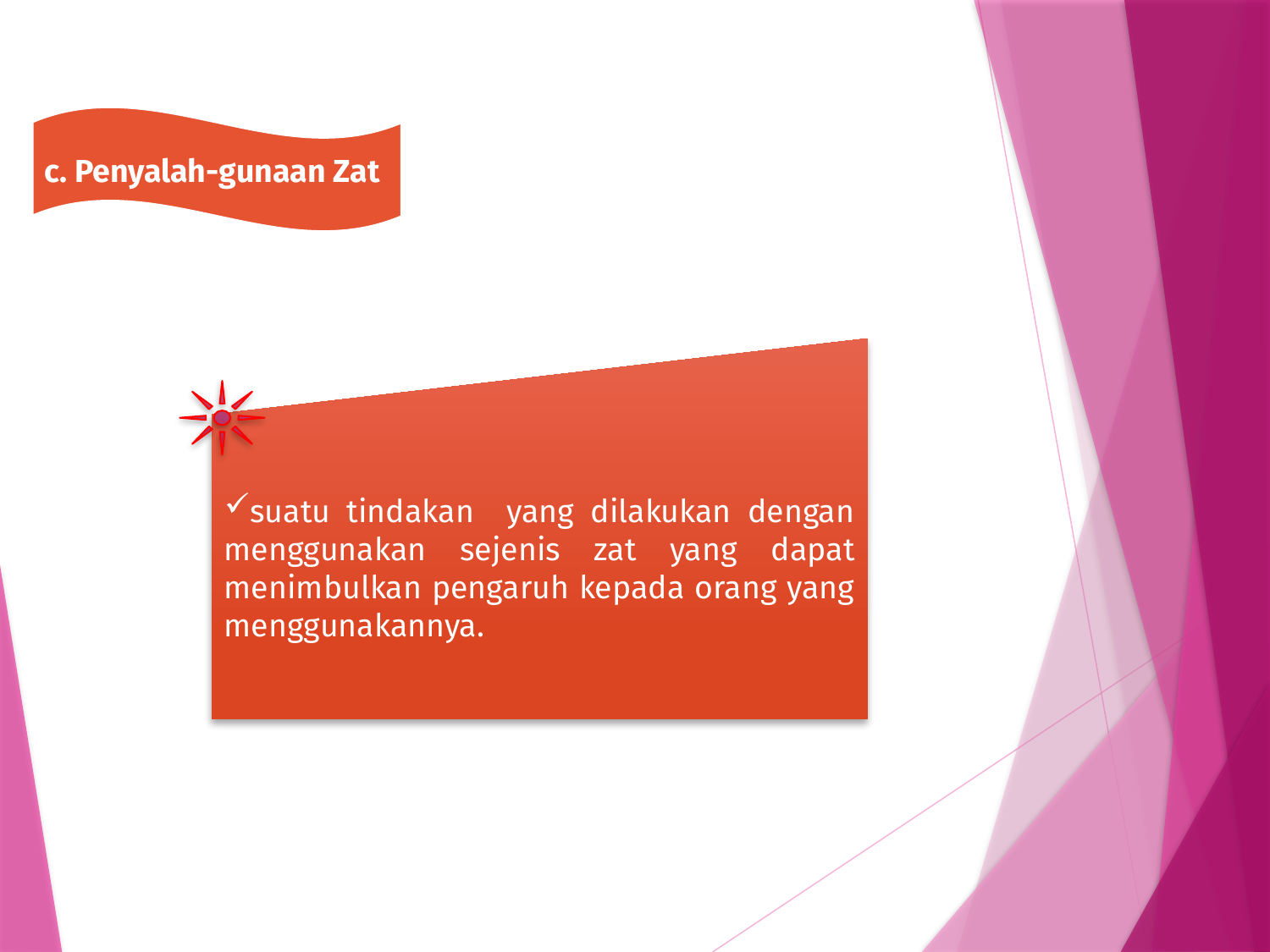

c. Penyalah-gunaan Zat
suatu tindakan  yang dilakukan dengan menggunakan sejenis zat yang dapat menimbulkan pengaruh kepada orang yang menggunakannya.